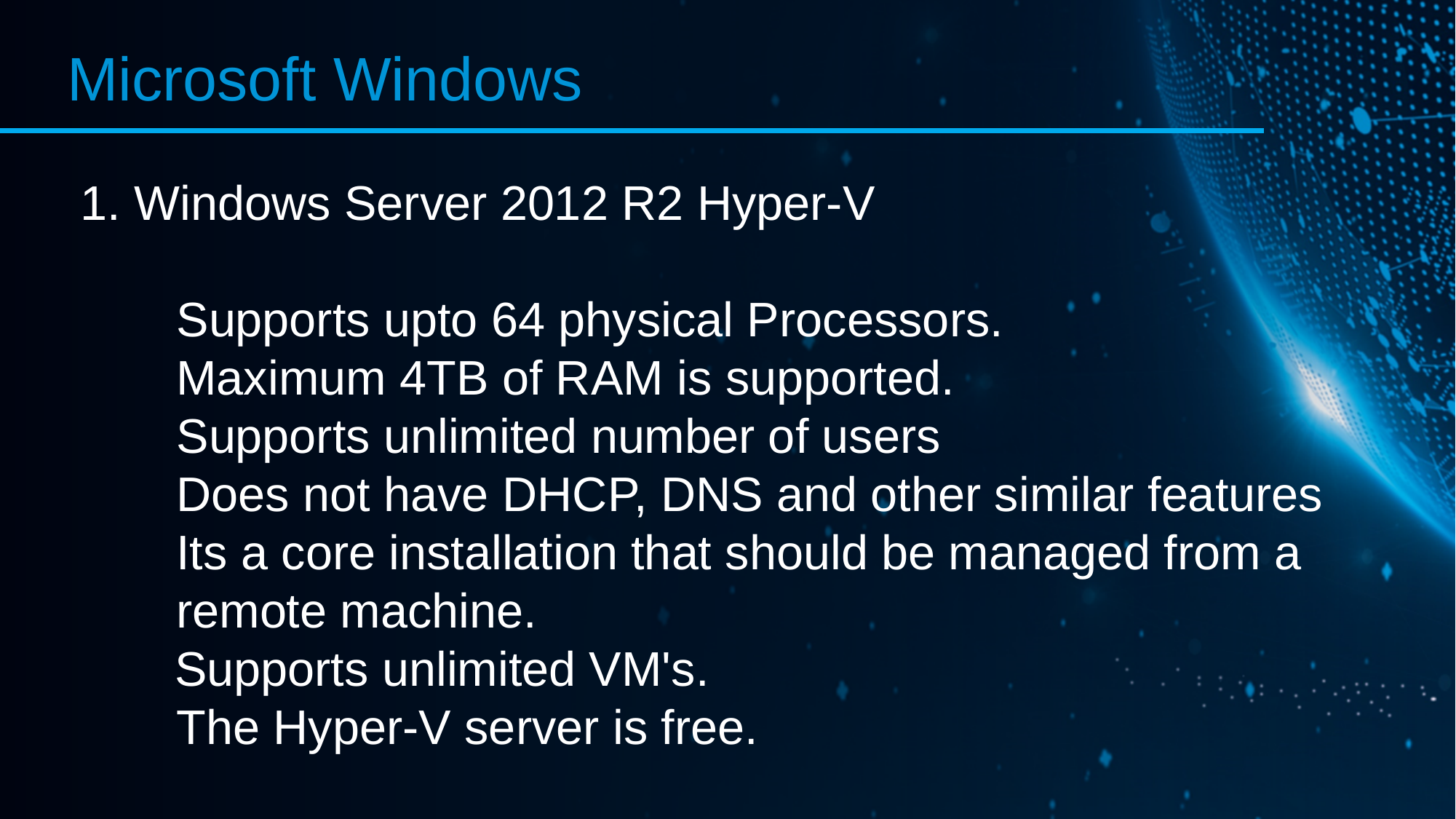

Microsoft Windows
 1. Windows Server 2012 R2 Hyper-V

	Supports upto 64 physical Processors.
	Maximum 4TB of RAM is supported.
	Supports unlimited number of users
	Does not have DHCP, DNS and other similar features
	Its a core installation that should be managed from a
	remote machine.
        Supports unlimited VM's.
	The Hyper-V server is free.